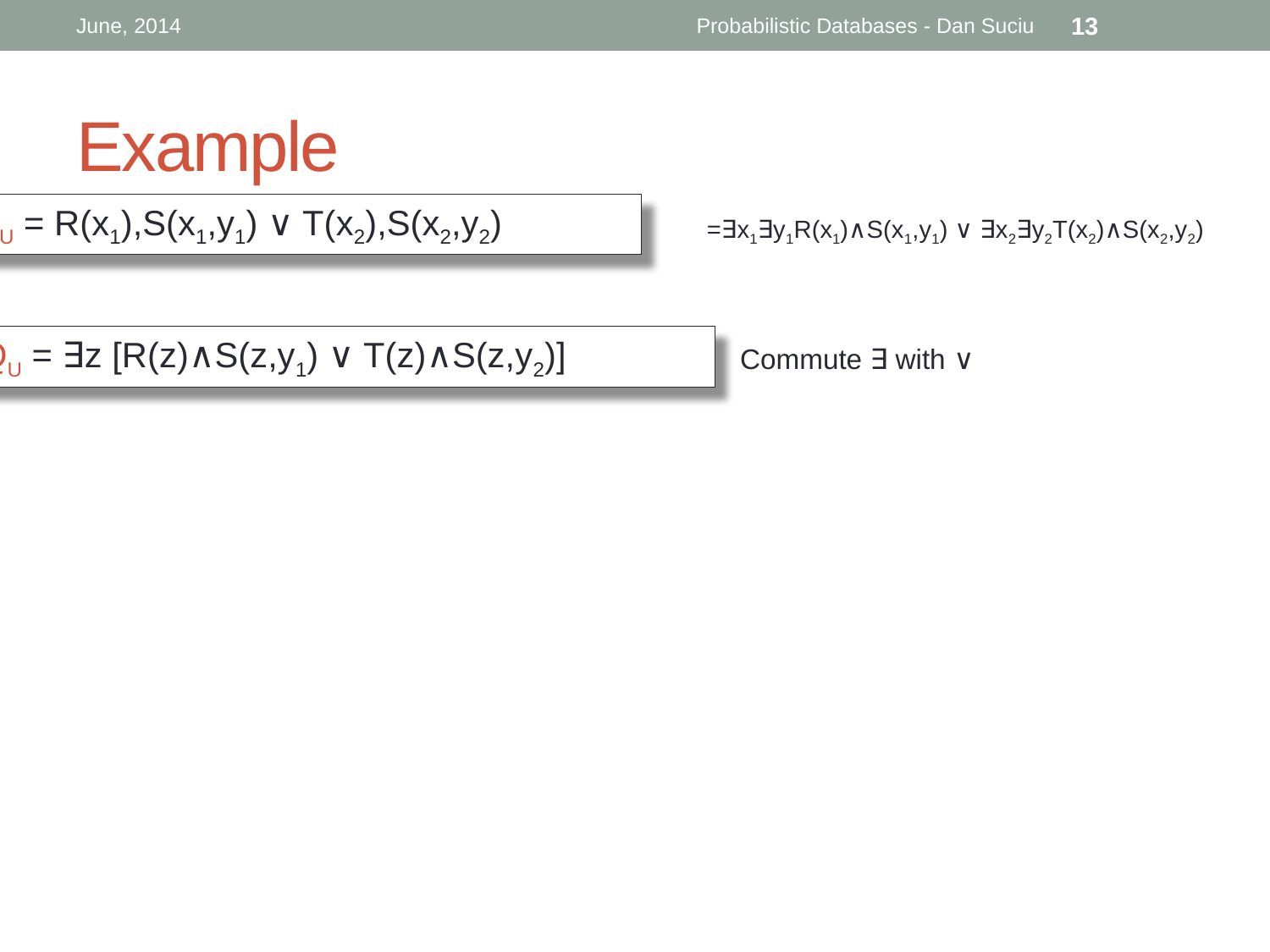

June, 2014
Probabilistic Databases - Dan Suciu
13
# Example
QU = R(x1),S(x1,y1) ∨ T(x2),S(x2,y2)
=∃x1∃y1R(x1)∧S(x1,y1) ∨ ∃x2∃y2T(x2)∧S(x2,y2)
QU = ∃z [R(z)∧S(z,y1) ∨ T(z)∧S(z,y2)]
Commute ∃ with ∨